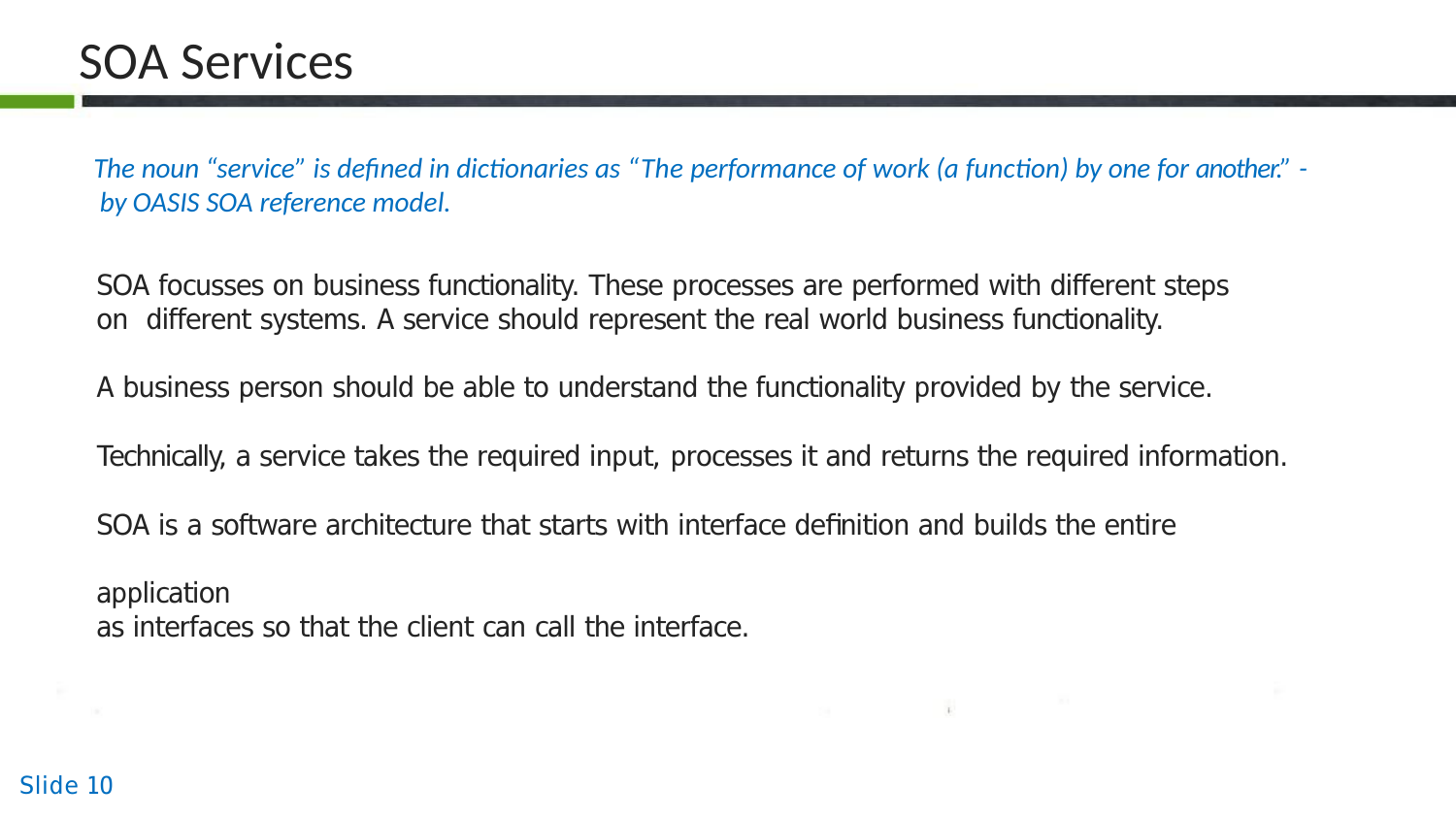

# SOA Services

The noun “service” is defined in dictionaries as “The performance of work (a function) by one for another.” -  by OASIS SOA reference model.

SOA focusses on business functionality. These processes are performed with different steps on  different systems. A service should represent the real world business functionality.

A business person should be able to understand the functionality provided by the service.
Technically, a service takes the required input, processes it and returns the required information.  SOA is a software architecture that starts with interface definition and builds the entire application
as interfaces so that the client can call the interface.
Slide 10